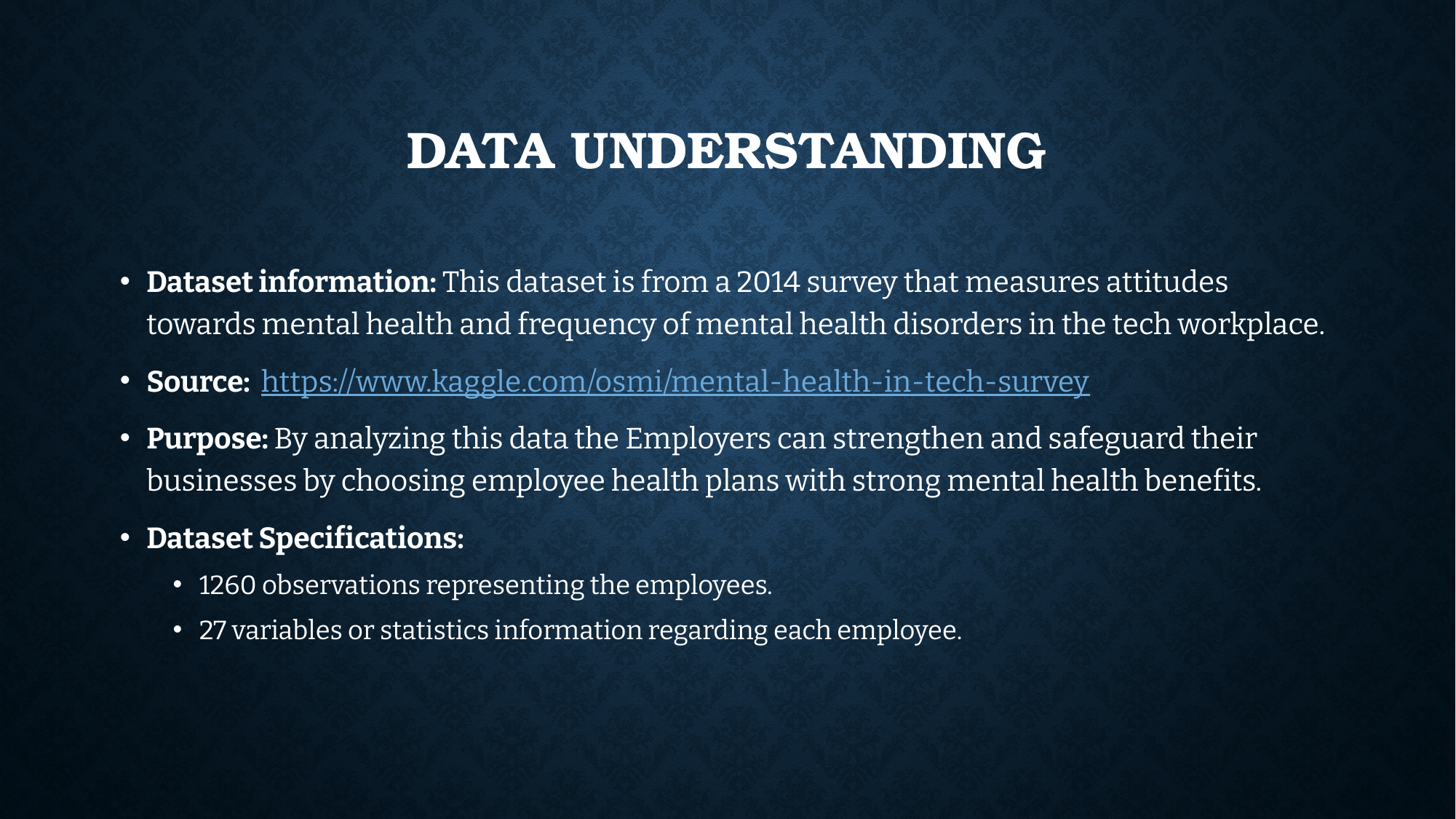

# Data understanding
Dataset information: This dataset is from a 2014 survey that measures attitudes towards mental health and frequency of mental health disorders in the tech workplace.
Source:  https://www.kaggle.com/osmi/mental-health-in-tech-survey
Purpose: By analyzing this data the Employers can strengthen and safeguard their businesses by choosing employee health plans with strong mental health benefits.
Dataset Specifications:
1260 observations representing the employees.
27 variables or statistics information regarding each employee.